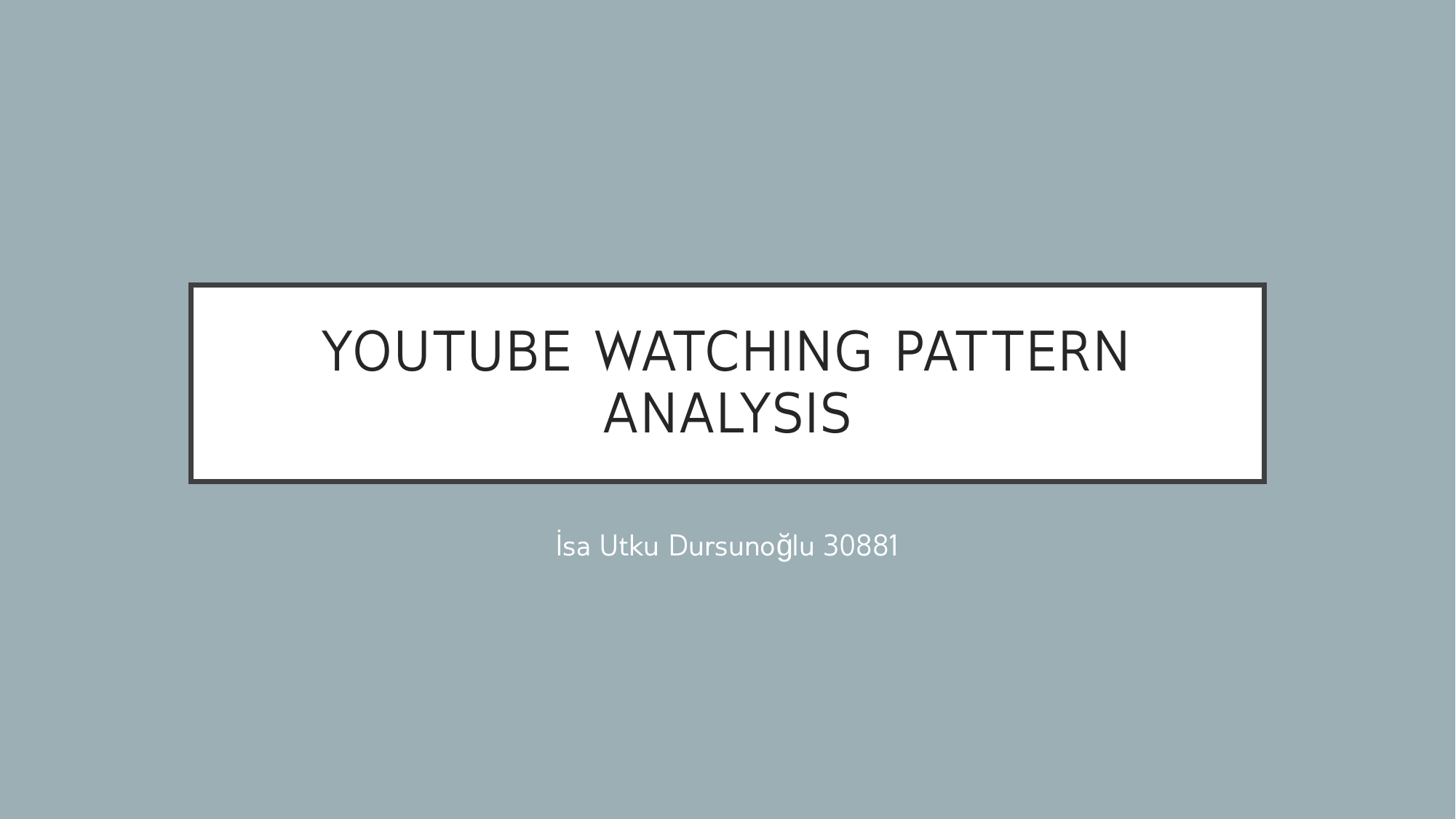

# Youtube watchıng pattern analysıs
İsa Utku Dursunoğlu 30881